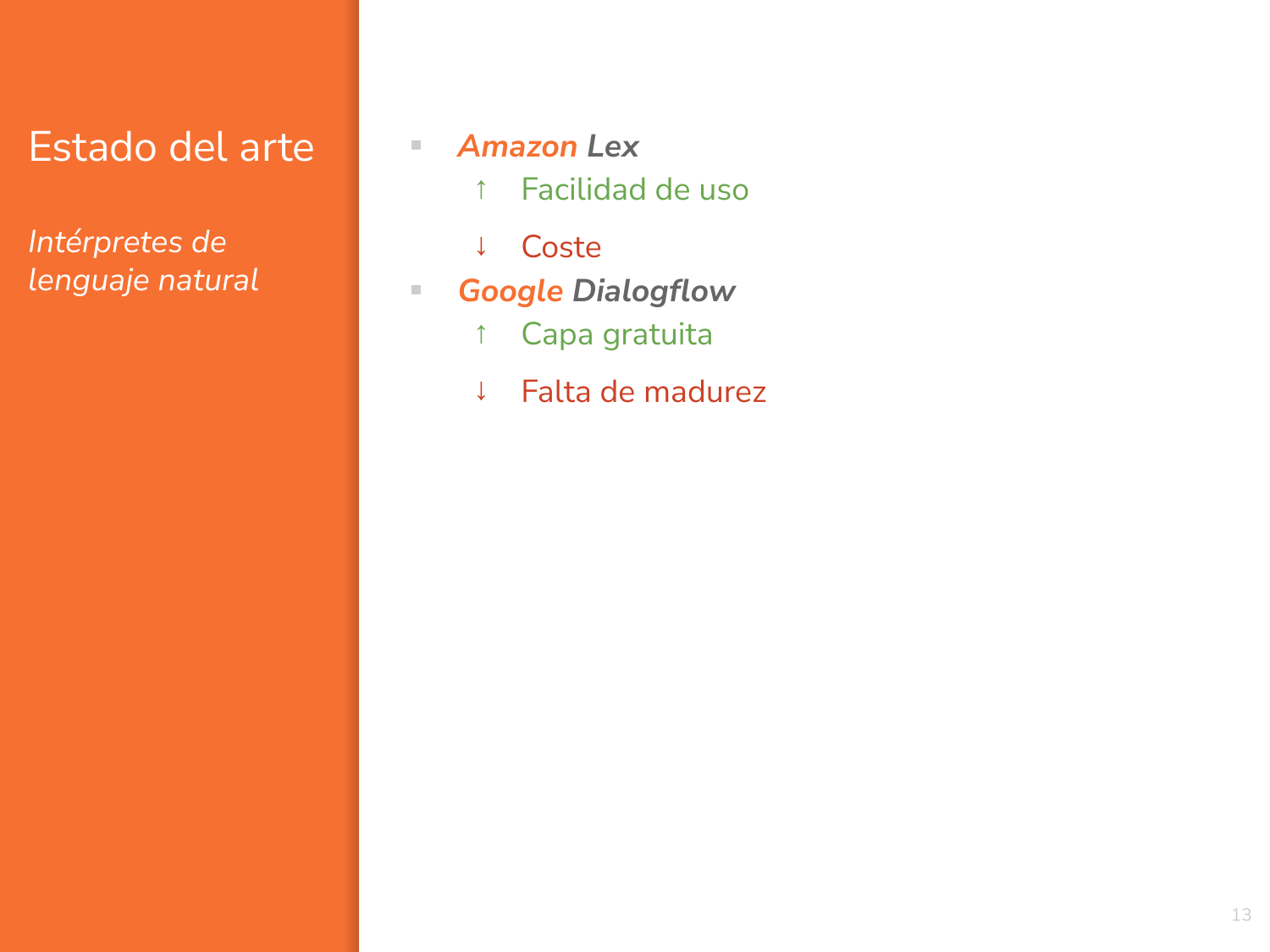

Amazon Lex
Facilidad de uso
Coste
Google Dialogflow
Capa gratuita
Falta de madurez

# Estado del arte

Intérpretes de lenguaje natural
13